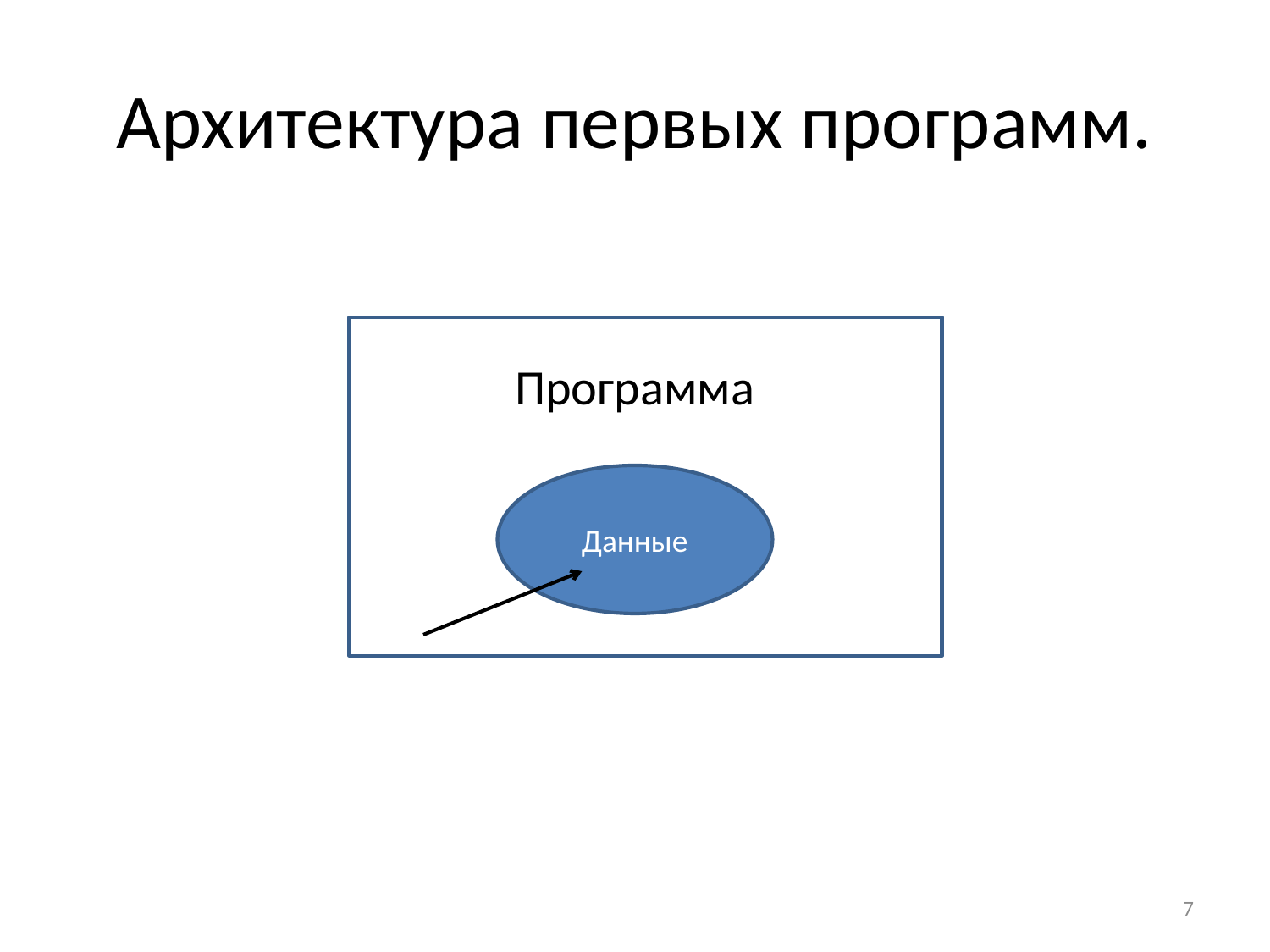

# Архитектура первых программ.

Программа
Данные
7